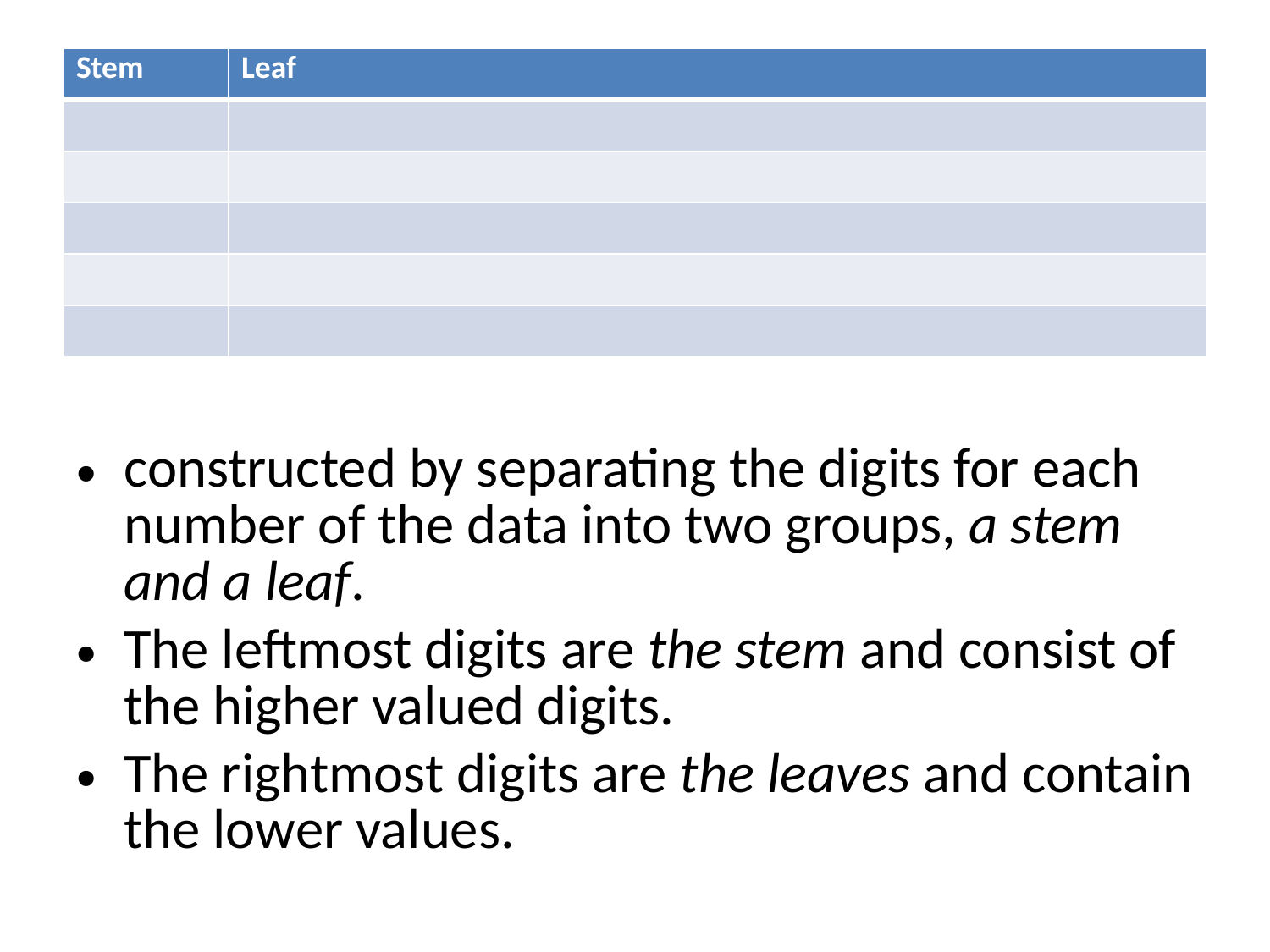

| Stem | Leaf |
| --- | --- |
|  |  |
|  |  |
|  |  |
|  |  |
|  |  |
constructed by separating the digits for each number of the data into two groups, a stem and a leaf.
The leftmost digits are the stem and consist of the higher valued digits.
The rightmost digits are the leaves and contain the lower values.